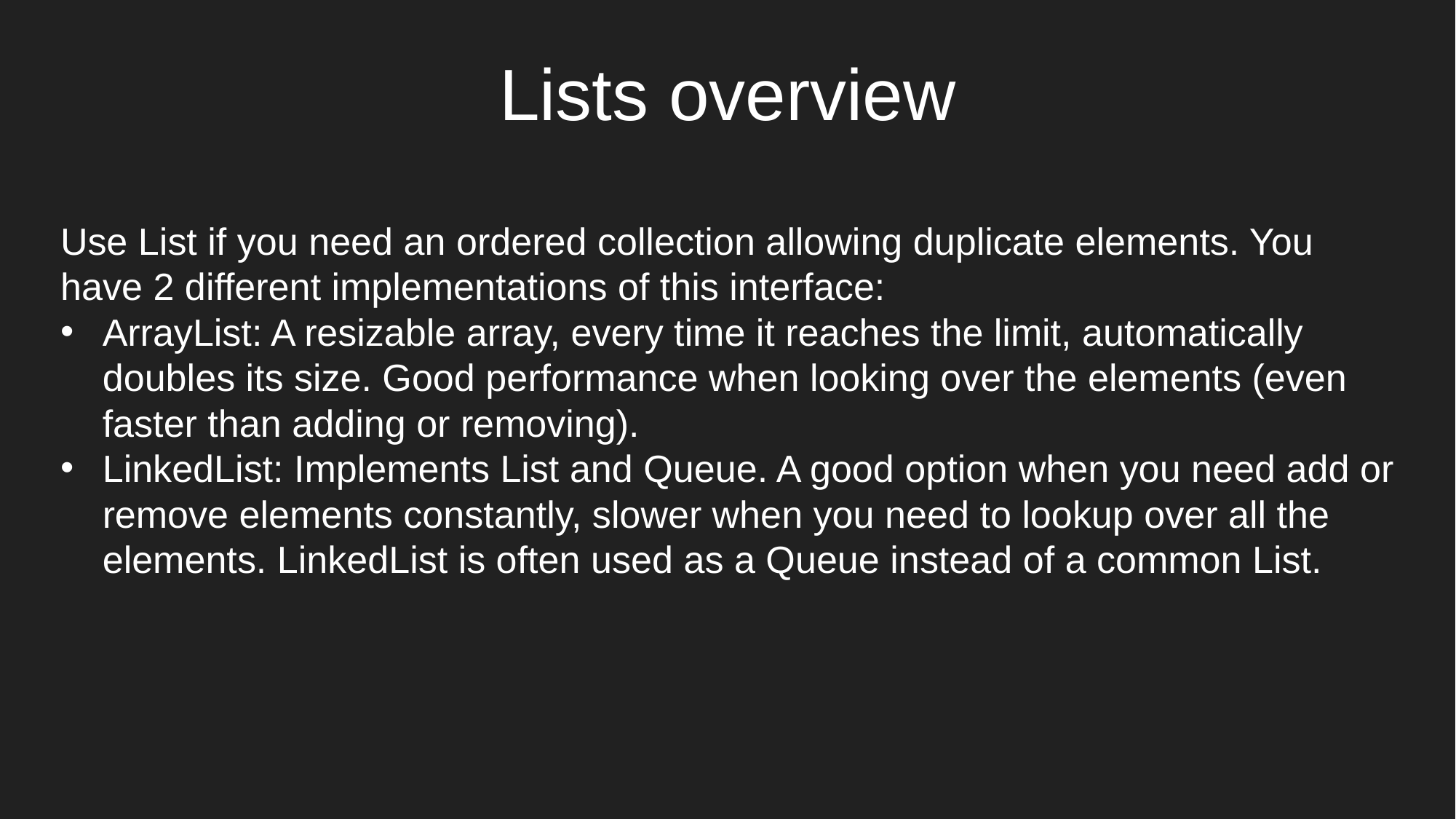

# Lists overview
Use List if you need an ordered collection allowing duplicate elements. You have 2 different implementations of this interface:
ArrayList: A resizable array, every time it reaches the limit, automatically doubles its size. Good performance when looking over the elements (even faster than adding or removing).
LinkedList: Implements List and Queue. A good option when you need add or remove elements constantly, slower when you need to lookup over all the elements. LinkedList is often used as a Queue instead of a common List.